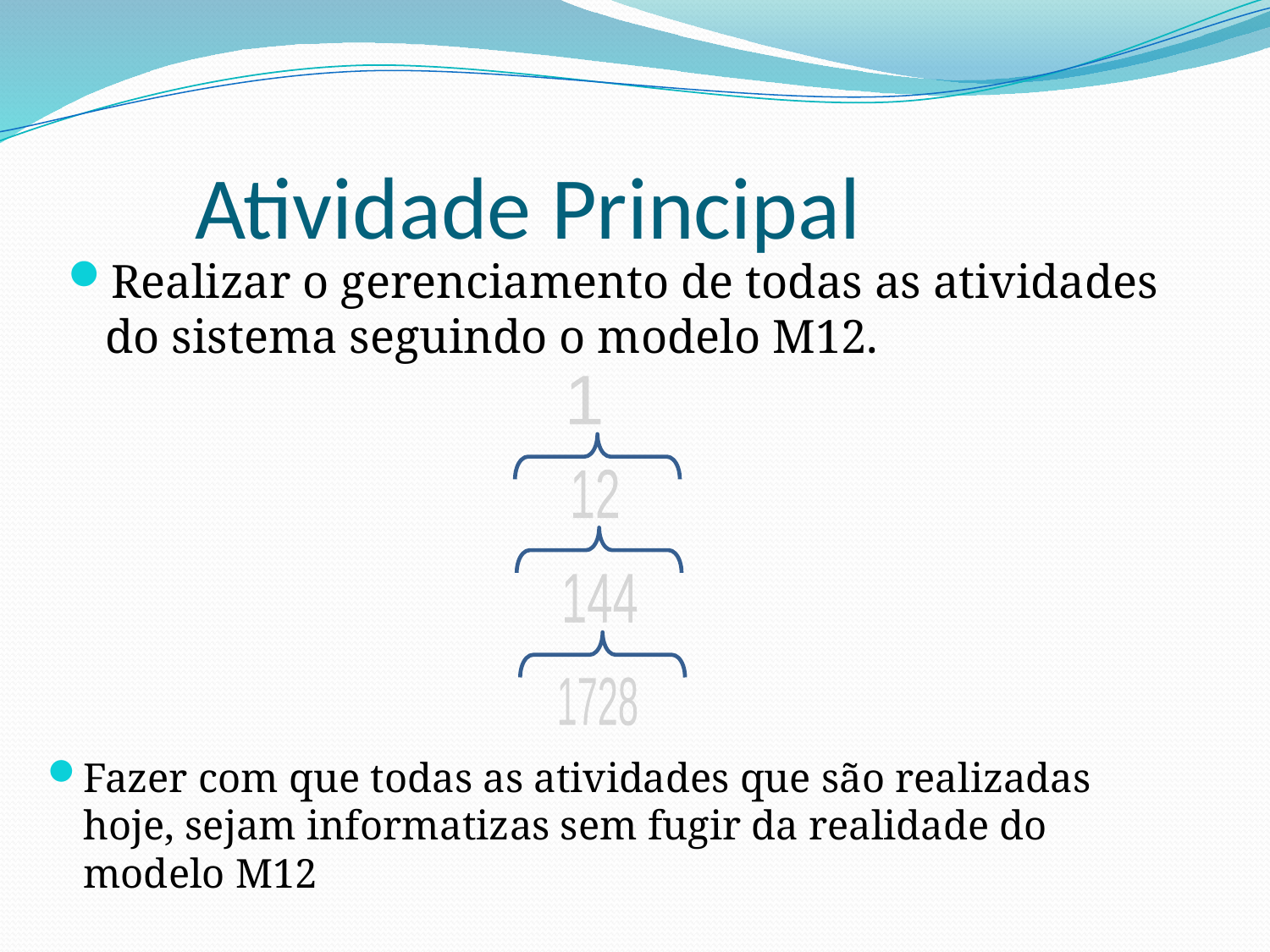

# Atividade Principal
Realizar o gerenciamento de todas as atividades do sistema seguindo o modelo M12.
1

12

144

1728
Fazer com que todas as atividades que são realizadas hoje, sejam informatizas sem fugir da realidade do modelo M12